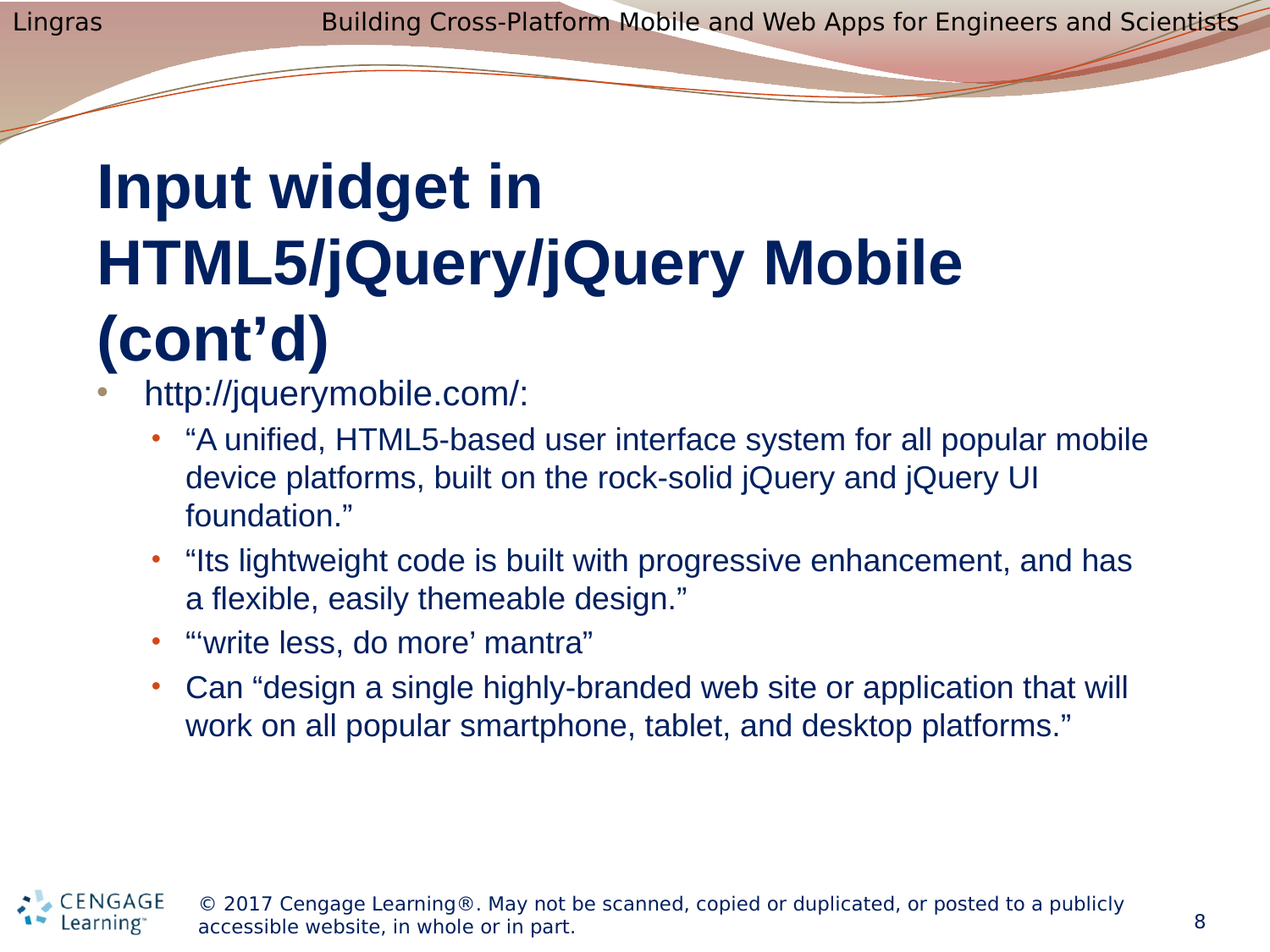

# Input widget in HTML5/jQuery/jQuery Mobile (cont’d)
http://jquerymobile.com/:
“A unified, HTML5-based user interface system for all popular mobile device platforms, built on the rock-solid jQuery and jQuery UI foundation.”
“Its lightweight code is built with progressive enhancement, and has a flexible, easily themeable design.”
“‘write less, do more’ mantra”
Can “design a single highly-branded web site or application that will work on all popular smartphone, tablet, and desktop platforms.”
8
© 2017 Cengage Learning®. May not be scanned, copied or duplicated, or posted to a publicly accessible website, in whole or in part.